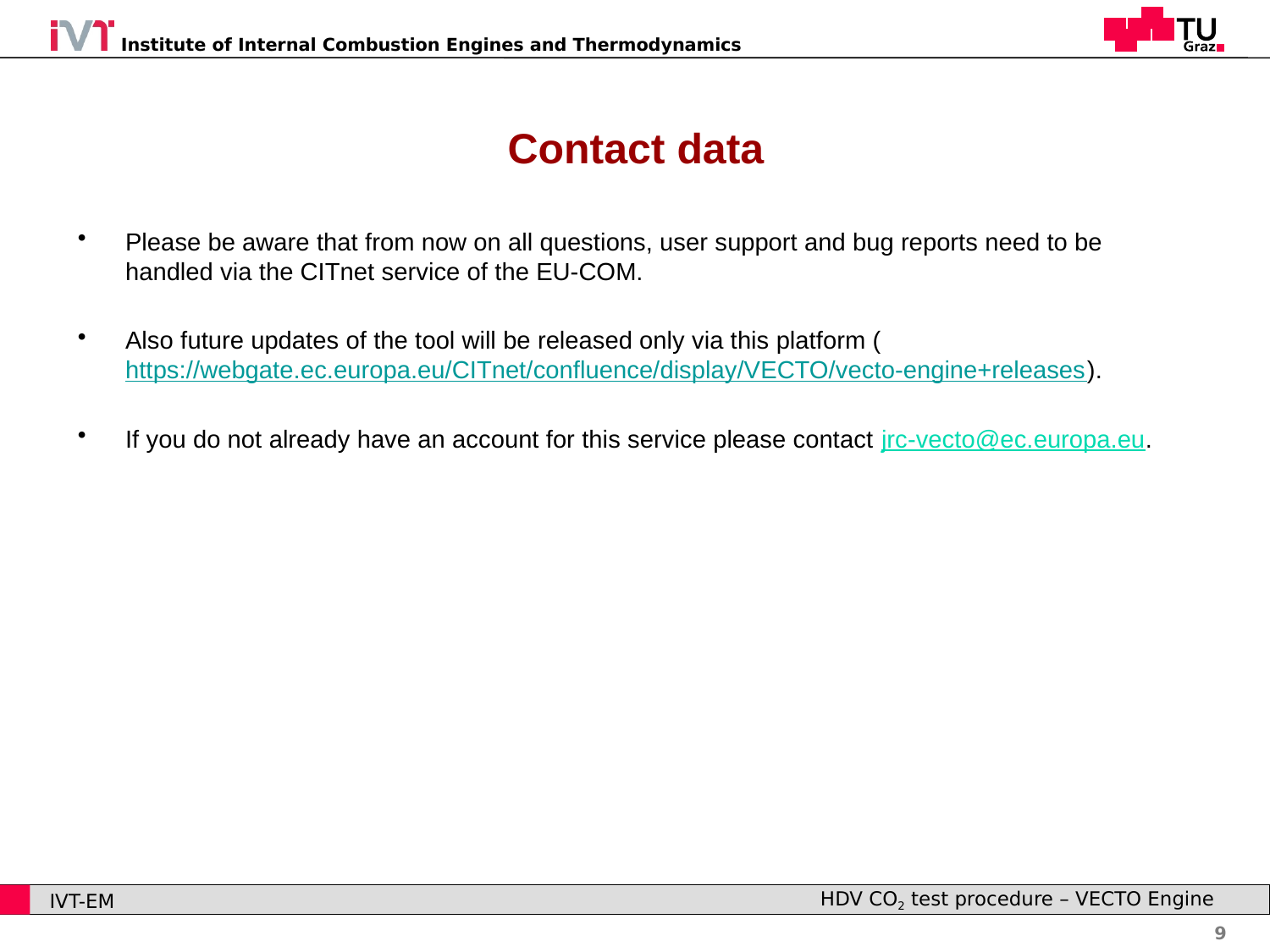

# Contact data
Please be aware that from now on all questions, user support and bug reports need to be handled via the CITnet service of the EU-COM.

Also future updates of the tool will be released only via this platform (https://webgate.ec.europa.eu/CITnet/confluence/display/VECTO/vecto-engine+releases).

If you do not already have an account for this service please contact jrc-vecto@ec.europa.eu.